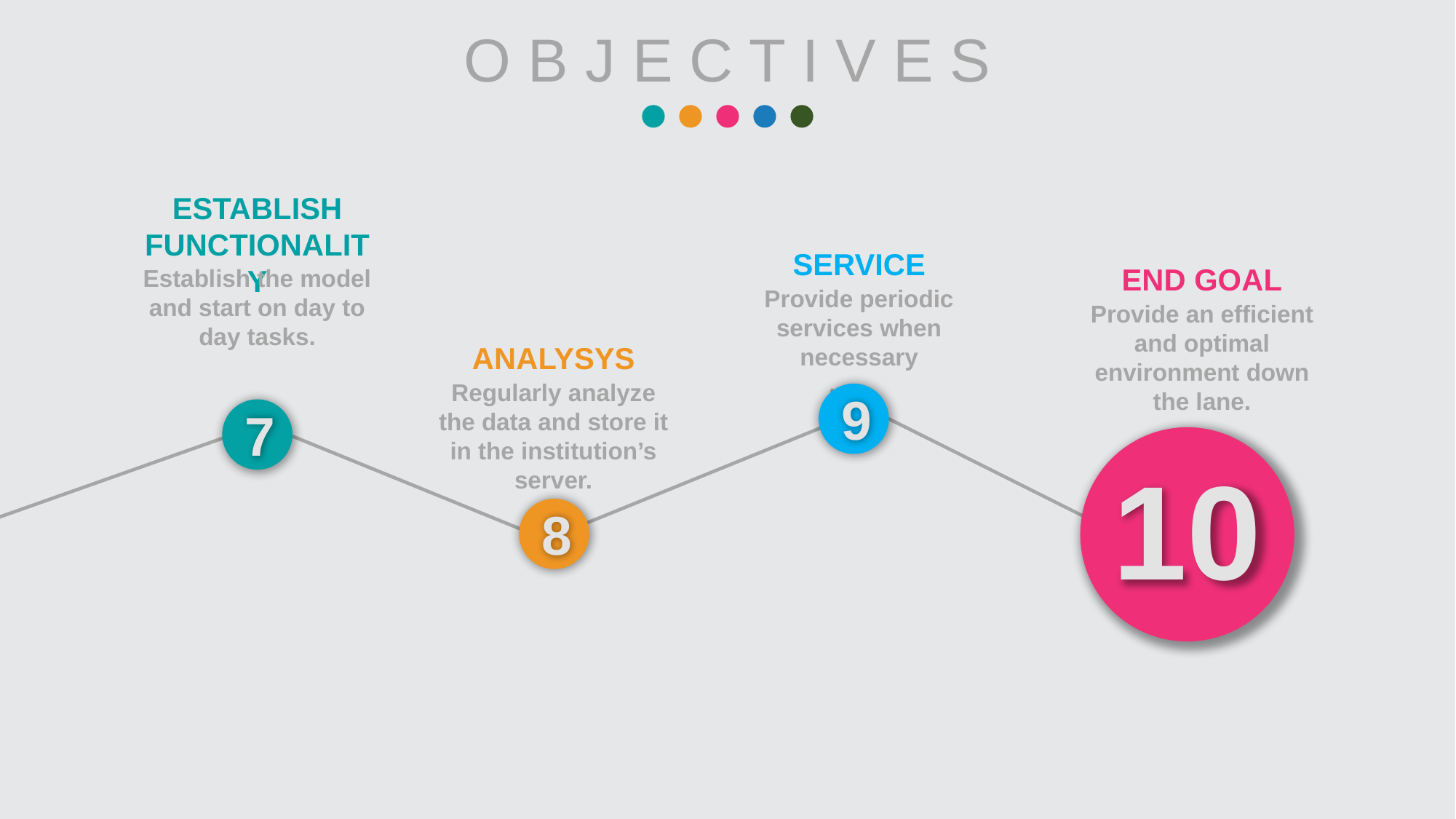

O B J E C T I V E S

ESTABLISH FUNCTIONALITY
Establish the model and start on day to day tasks.
SERVICE
Provide periodic services when necessary
END GOAL
Provide an efficient and optimal environment down the lane.
ANALYSYS
Regularly analyze the data and store it in the institution’s server.
9

7

10
8